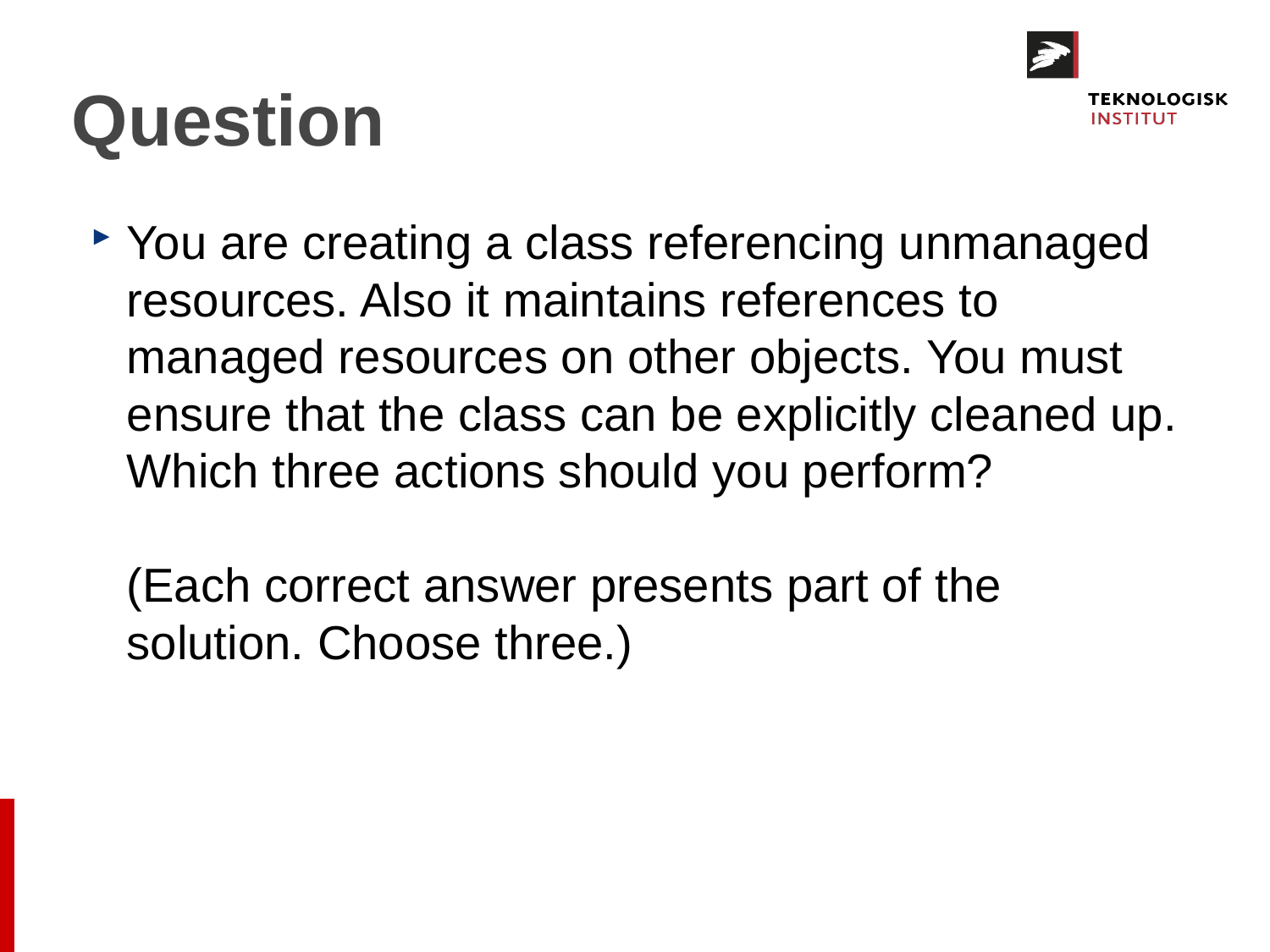

# Question
You are creating a class referencing unmanaged resources. Also it maintains references to managed resources on other objects. You must ensure that the class can be explicitly cleaned up. Which three actions should you perform?
(Each correct answer presents part of the solution. Choose three.)